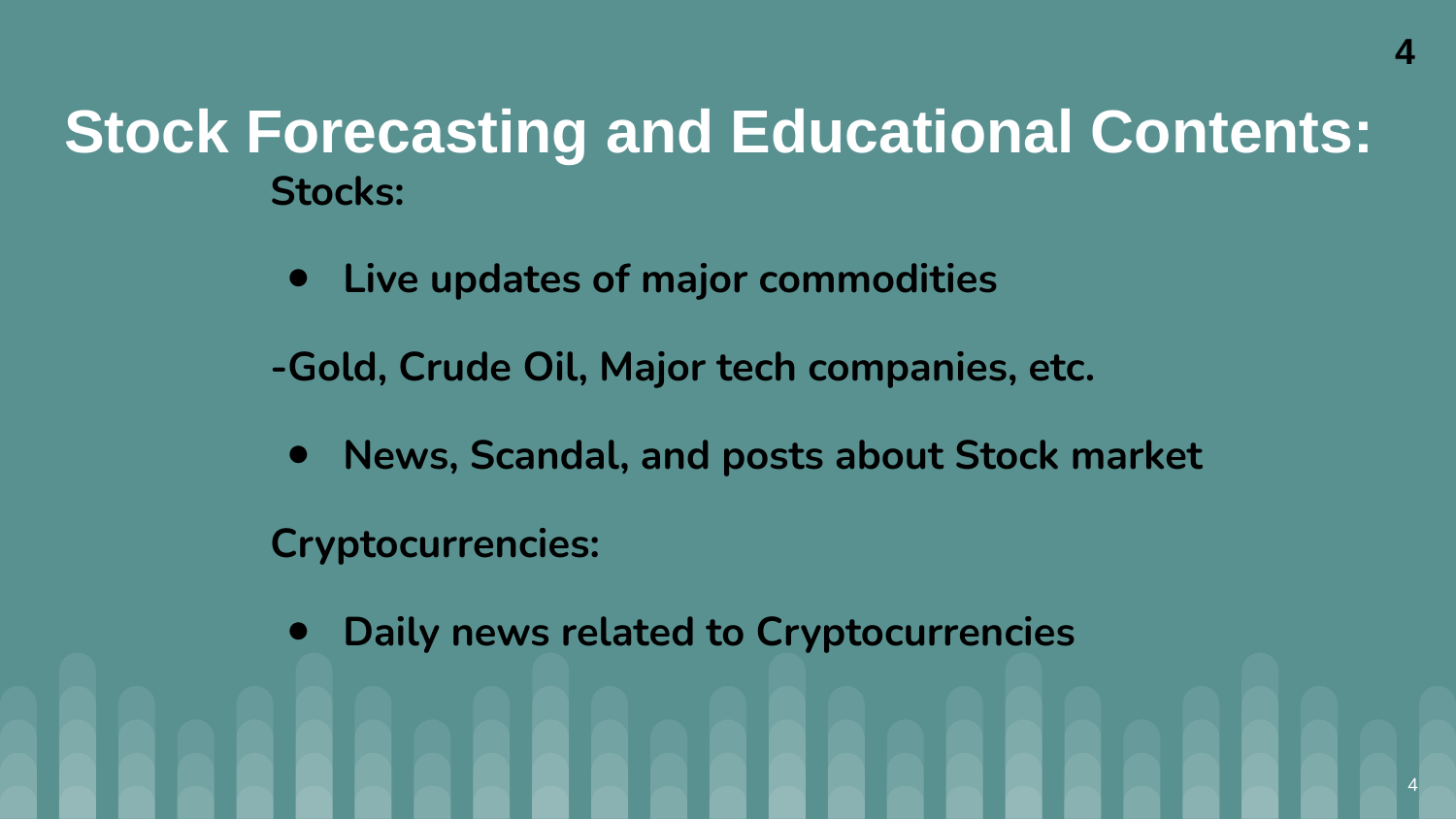

4
# Stock Forecasting and Educational Contents:
Stocks:
Live updates of major commodities
-Gold, Crude Oil, Major tech companies, etc.
News, Scandal, and posts about Stock market
Cryptocurrencies:
Daily news related to Cryptocurrencies

4